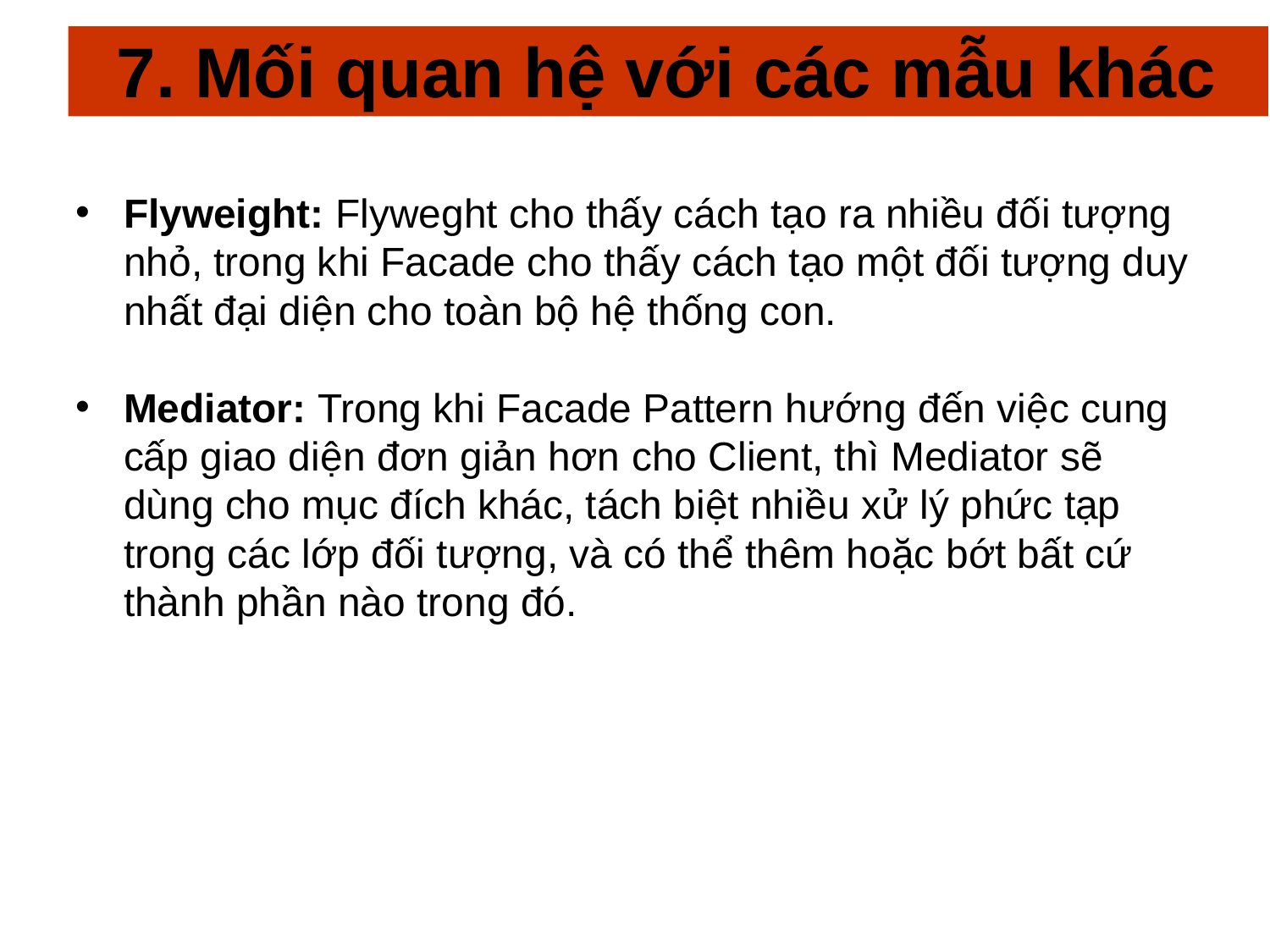

# 7. Mối quan hệ với các mẫu khác
Flyweight: Flyweght cho thấy cách tạo ra nhiều đối tượng nhỏ, trong khi Facade cho thấy cách tạo một đối tượng duy nhất đại diện cho toàn bộ hệ thống con.

Mediator: Trong khi Facade Pattern hướng đến việc cung cấp giao diện đơn giản hơn cho Client, thì Mediator sẽ dùng cho mục đích khác, tách biệt nhiều xử lý phức tạp trong các lớp đối tượng, và có thể thêm hoặc bớt bất cứ thành phần nào trong đó.